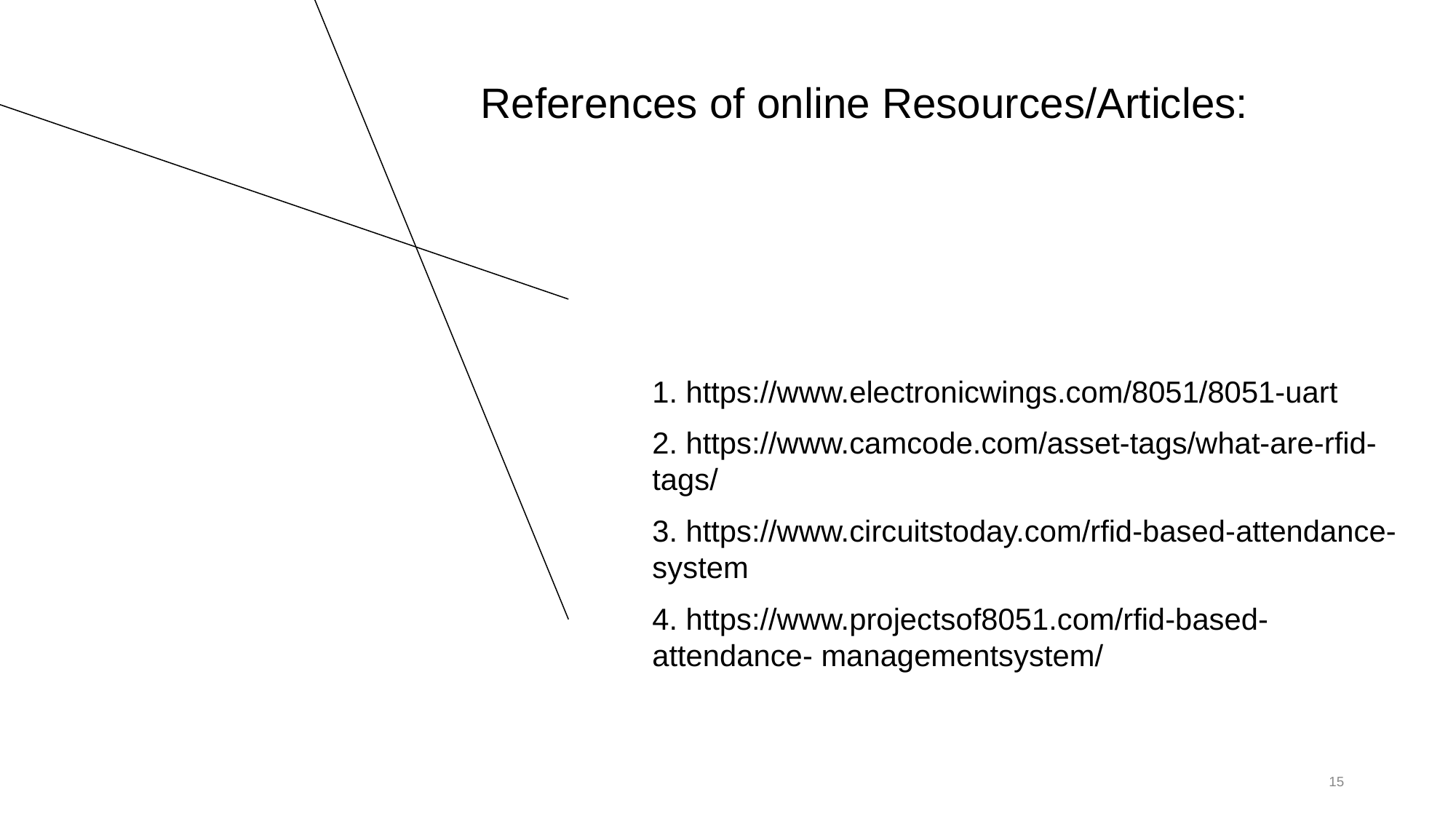

# References of online Resources/Articles:
1. https://www.electronicwings.com/8051/8051-uart
2. https://www.camcode.com/asset-tags/what-are-rfid-tags/
3. https://www.circuitstoday.com/rfid-based-attendance-system
4. https://www.projectsof8051.com/rfid-based-attendance- managementsystem/
15